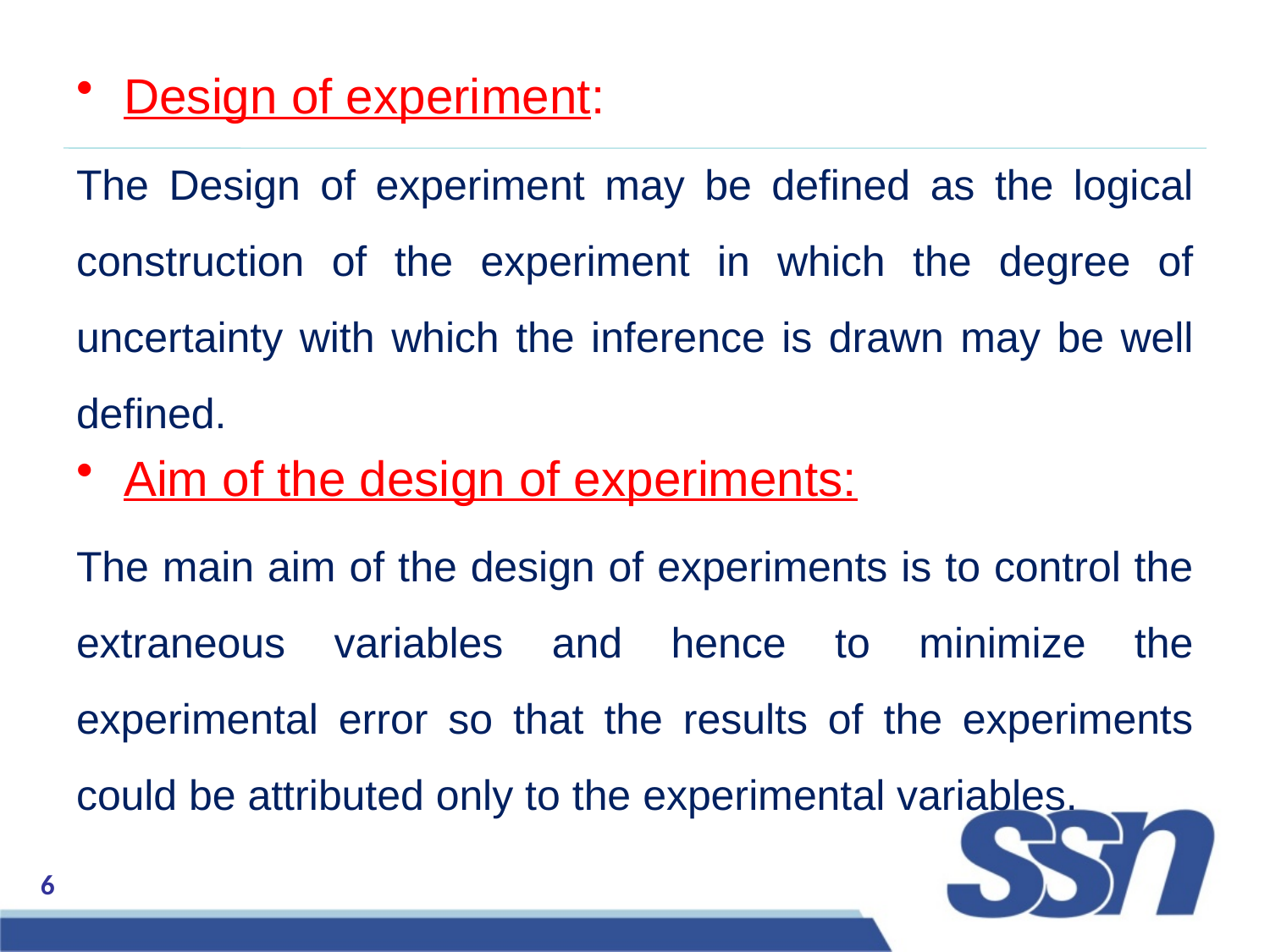

Design of experiment:
The Design of experiment may be defined as the logical construction of the experiment in which the degree of uncertainty with which the inference is drawn may be well defined.
Aim of the design of experiments:
The main aim of the design of experiments is to control the extraneous variables and hence to minimize the experimental error so that the results of the experiments could be attributed only to the experimental variables.